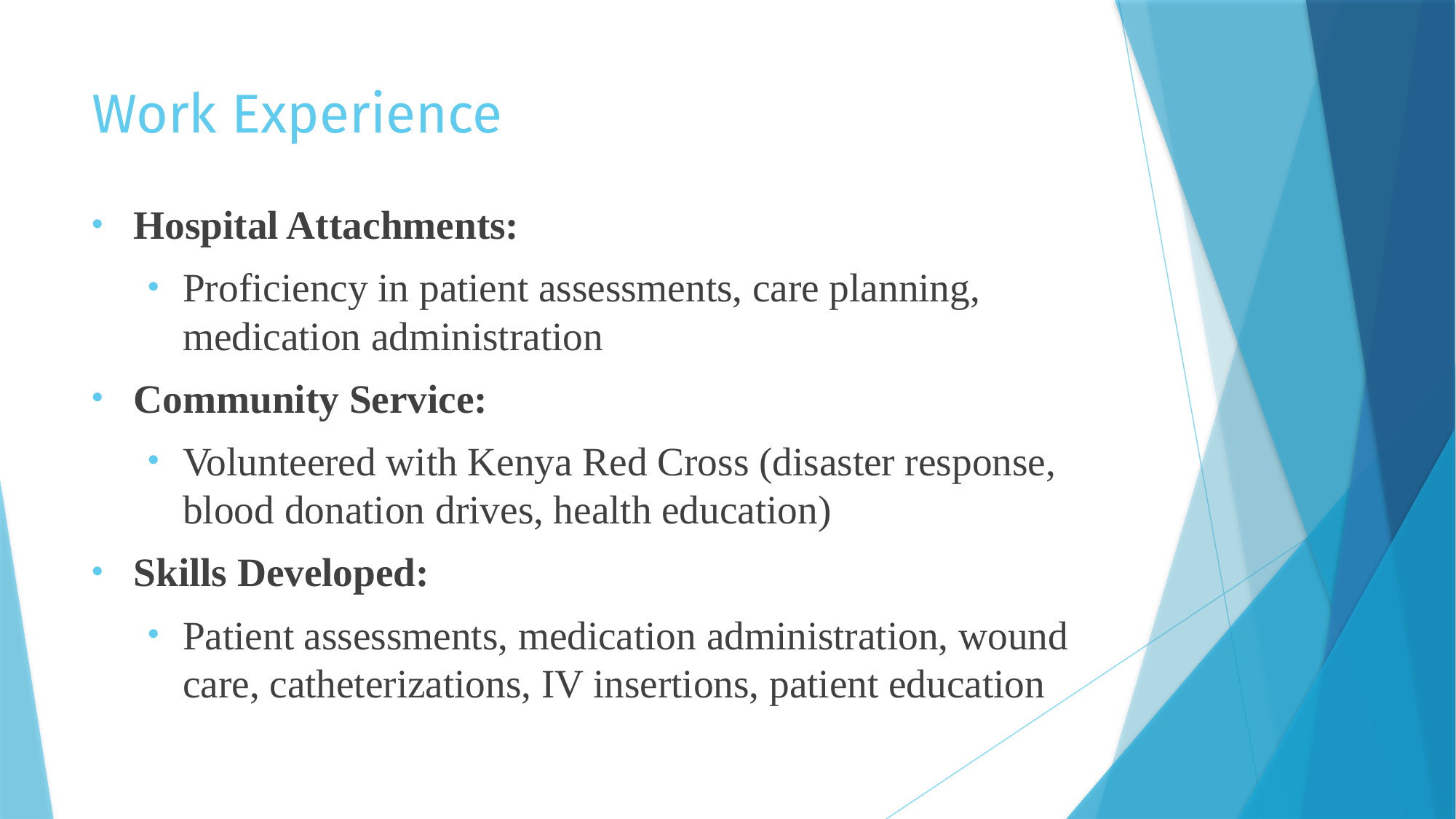

# Work Experience
Hospital Attachments:
Proficiency in patient assessments, care planning, medication administration
Community Service:
Volunteered with Kenya Red Cross (disaster response, blood donation drives, health education)
Skills Developed:
Patient assessments, medication administration, wound care, catheterizations, IV insertions, patient education